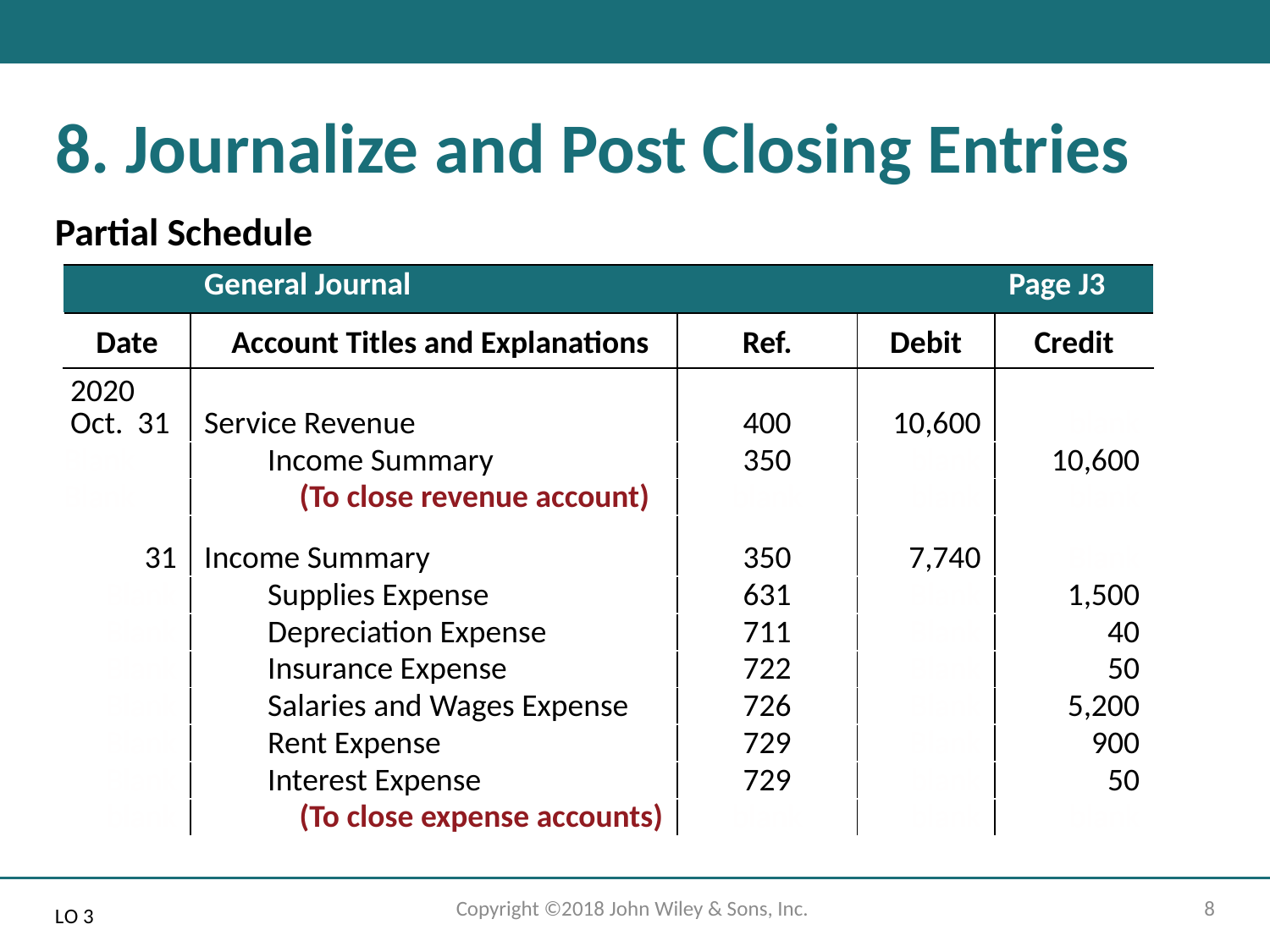

# 8. Journalize and Post Closing Entries
Partial Schedule
| blank | General Journal | blank | blank | Page J3 |
| --- | --- | --- | --- | --- |
| Date | Account Titles and Explanations | Ref. | Debit | Credit |
| 2020 Oct. 31 | Service Revenue | 400 | 10,600 | blank |
| Blank | Income Summary | 350 | blank | 10,600 |
| Blank | (To close revenue account) | blank | blank | blank |
| 31 | Income Summary | 350 | 7,740 | Blank |
| Blank | Supplies Expense | 631 | Blank | 1,500 |
| Blank | Depreciation Expense | 711 | Blank | 40 |
| Blank | Insurance Expense | 722 | Blank | 50 |
| Blank | Salaries and Wages Expense | 726 | Blank | 5,200 |
| Blank | Rent Expense | 729 | Blank | 900 |
| Blank | Interest Expense | 729 | blank | 50 |
| blank | (To close expense accounts) | blank | blank | blank |
Copyright ©2018 John Wiley & Sons, Inc.
8
L O 3